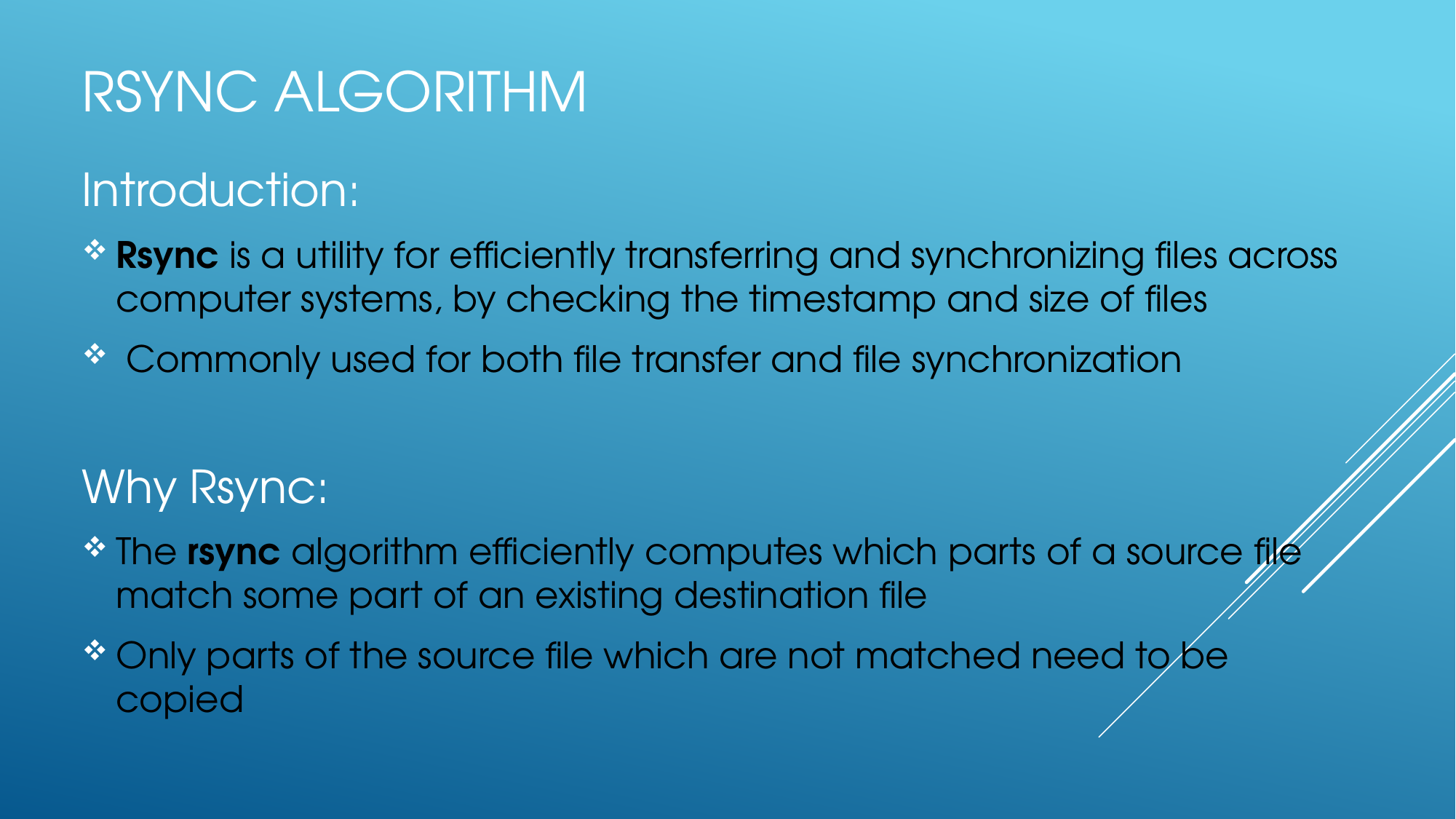

# RSYNC Algorithm
Introduction:
Rsync is a utility for efficiently transferring and synchronizing files across computer systems, by checking the timestamp and size of files
 Commonly used for both file transfer and file synchronization

Why Rsync:
The rsync algorithm efficiently computes which parts of a source file match some part of an existing destination file
Only parts of the source file which are not matched need to be copied